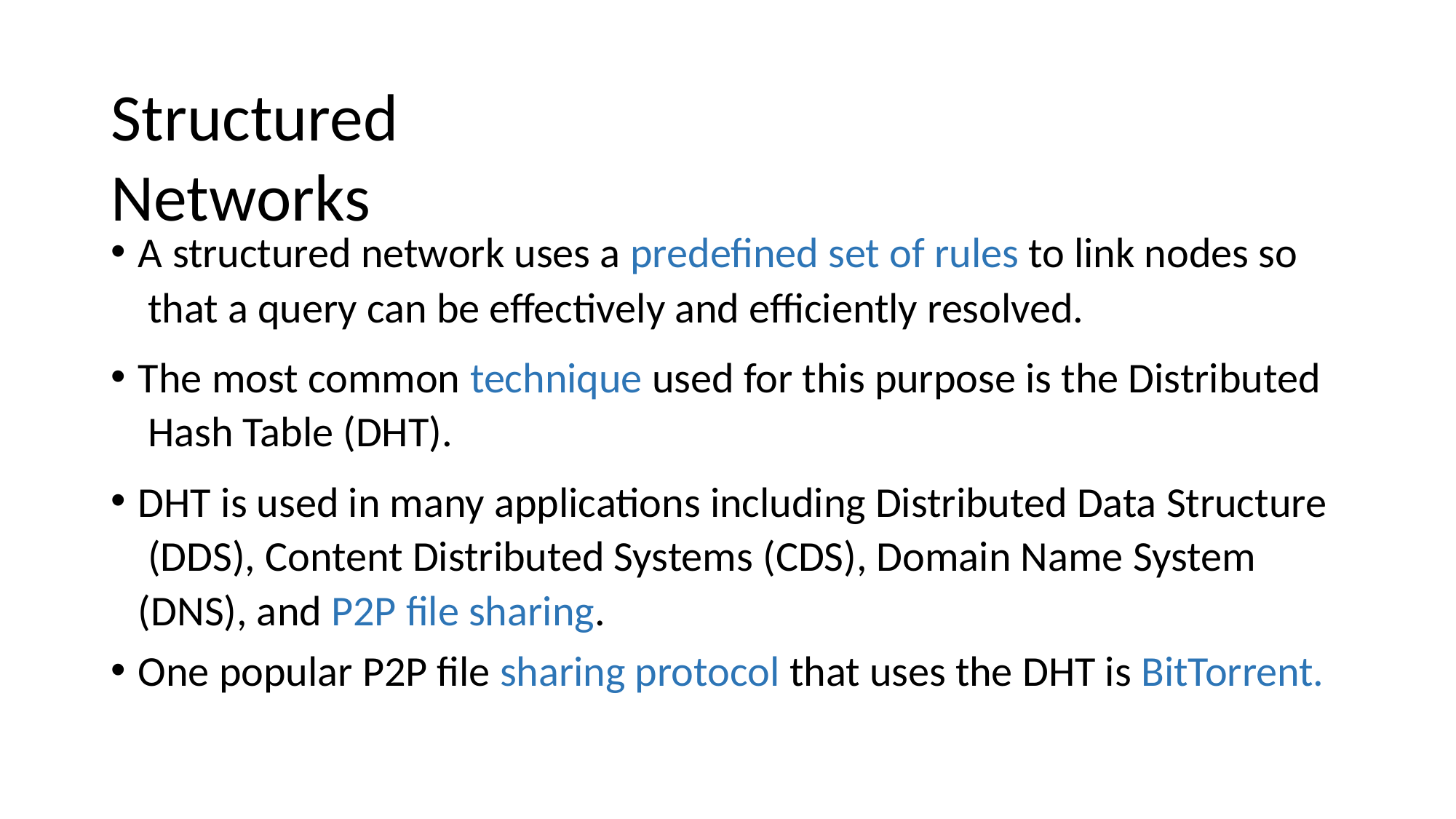

# Structured Networks
A structured network uses a predefined set of rules to link nodes so  that a query can be effectively and efficiently resolved.
The most common technique used for this purpose is the Distributed  Hash Table (DHT).
DHT is used in many applications including Distributed Data Structure  (DDS), Content Distributed Systems (CDS), Domain Name System  (DNS), and P2P file sharing.
One popular P2P file sharing protocol that uses the DHT is BitTorrent.